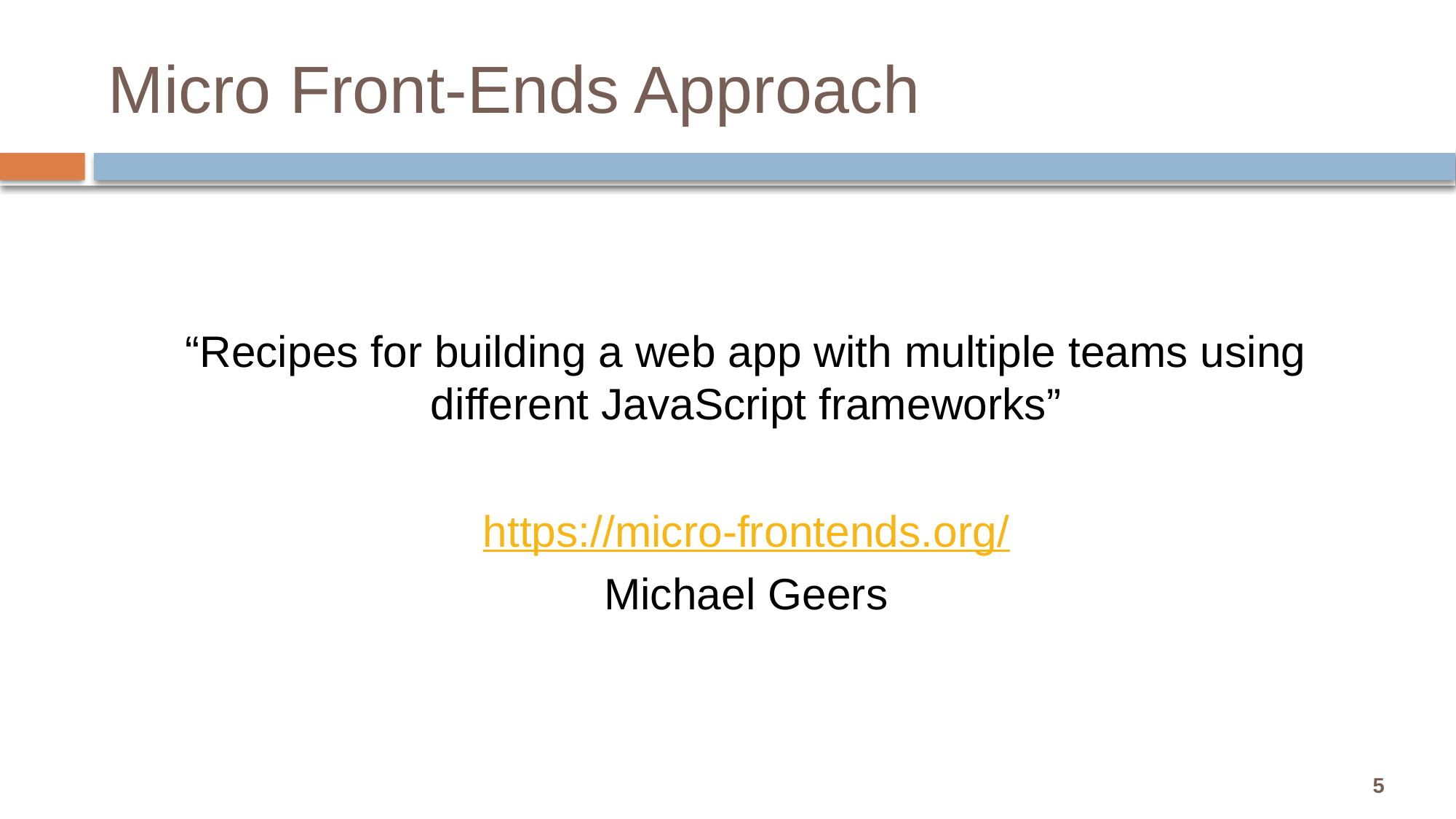

# Micro Front-Ends Approach

“Recipes for building a web app with multiple teams using different JavaScript frameworks”

https://micro-frontends.org/
Michael Geers